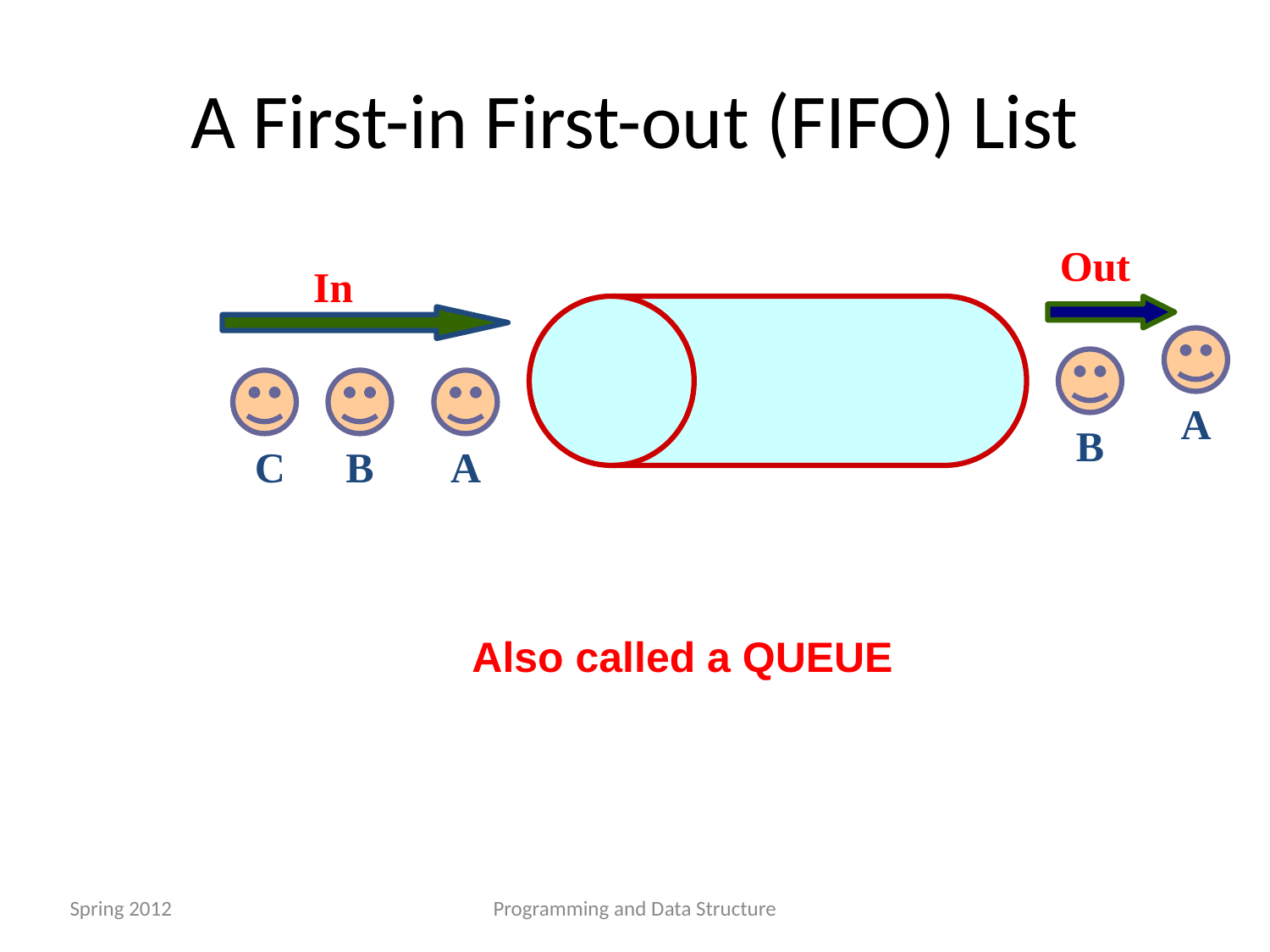

A First-in First-out (FIFO) List
Out
In

A

B

C

B

A
Also called a QUEUE
37
Spring 2012
Programming and Data Structure